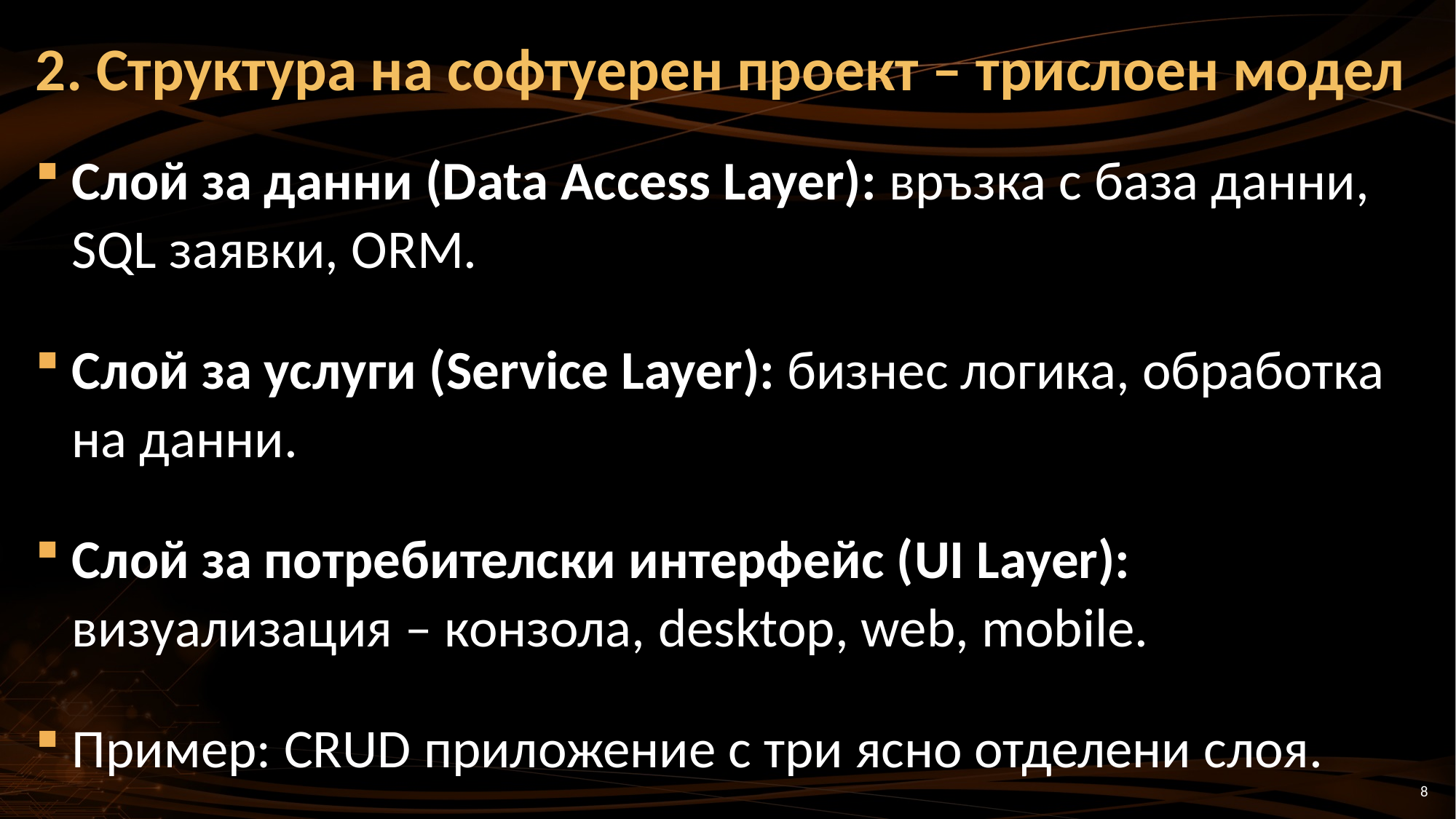

# 2. Структура на софтуерен проект – трислоен модел
Слой за данни (Data Access Layer): връзка с база данни, SQL заявки, ORM.

Слой за услуги (Service Layer): бизнес логика, обработка на данни.

Слой за потребителски интерфейс (UI Layer): визуализация – конзола, desktop, web, mobile.

Пример: CRUD приложение с три ясно отделени слоя.

8